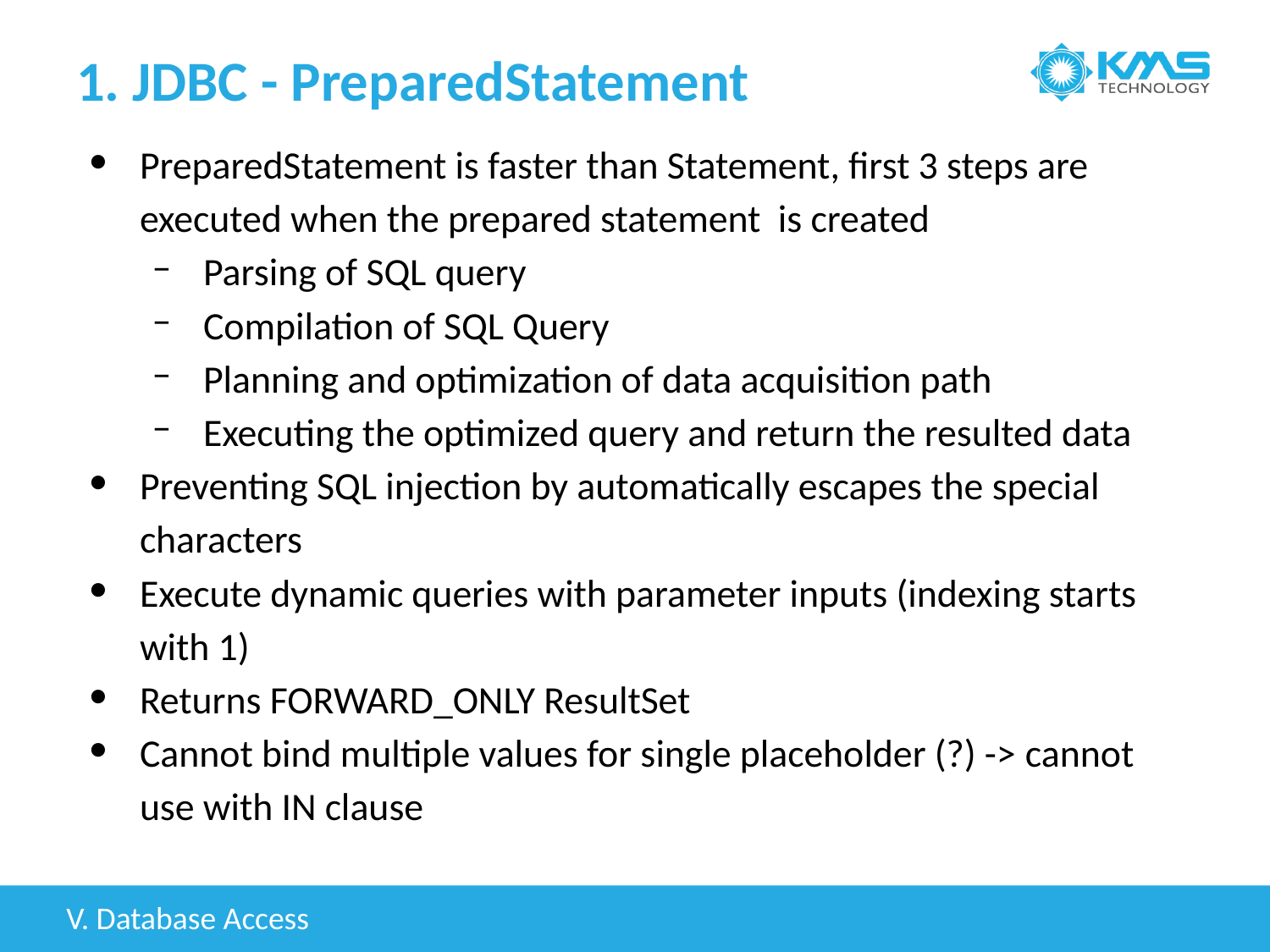

# 1. JDBC - PreparedStatement
PreparedStatement is faster than Statement, first 3 steps are executed when the prepared statement  is created
Parsing of SQL query
Compilation of SQL Query
Planning and optimization of data acquisition path
Executing the optimized query and return the resulted data
Preventing SQL injection by automatically escapes the special characters
Execute dynamic queries with parameter inputs (indexing starts with 1)
Returns FORWARD_ONLY ResultSet
Cannot bind multiple values for single placeholder (?) -> cannot use with IN clause
V. Database Access